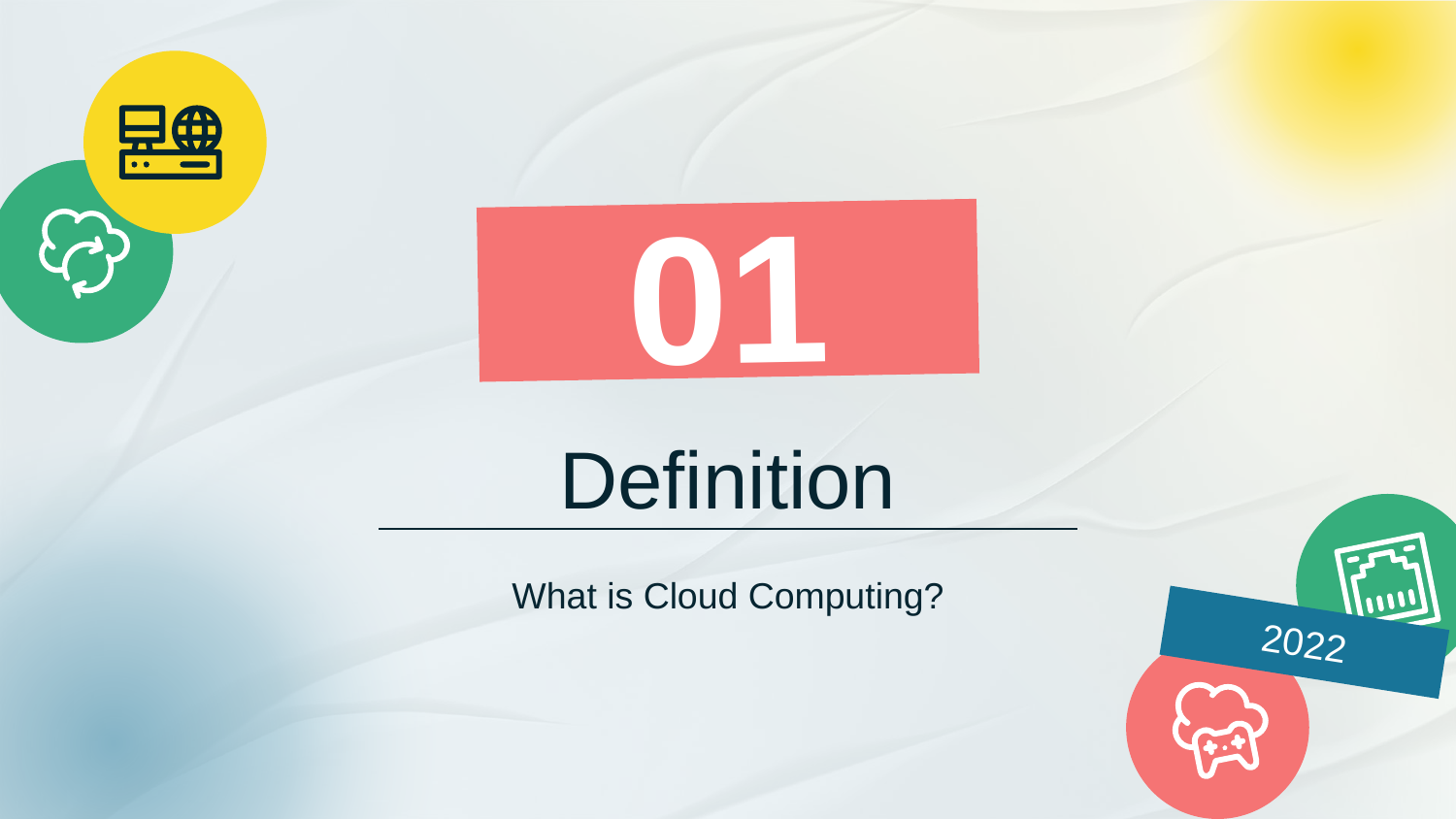

# 01
Definition

What is Cloud Computing?
2022